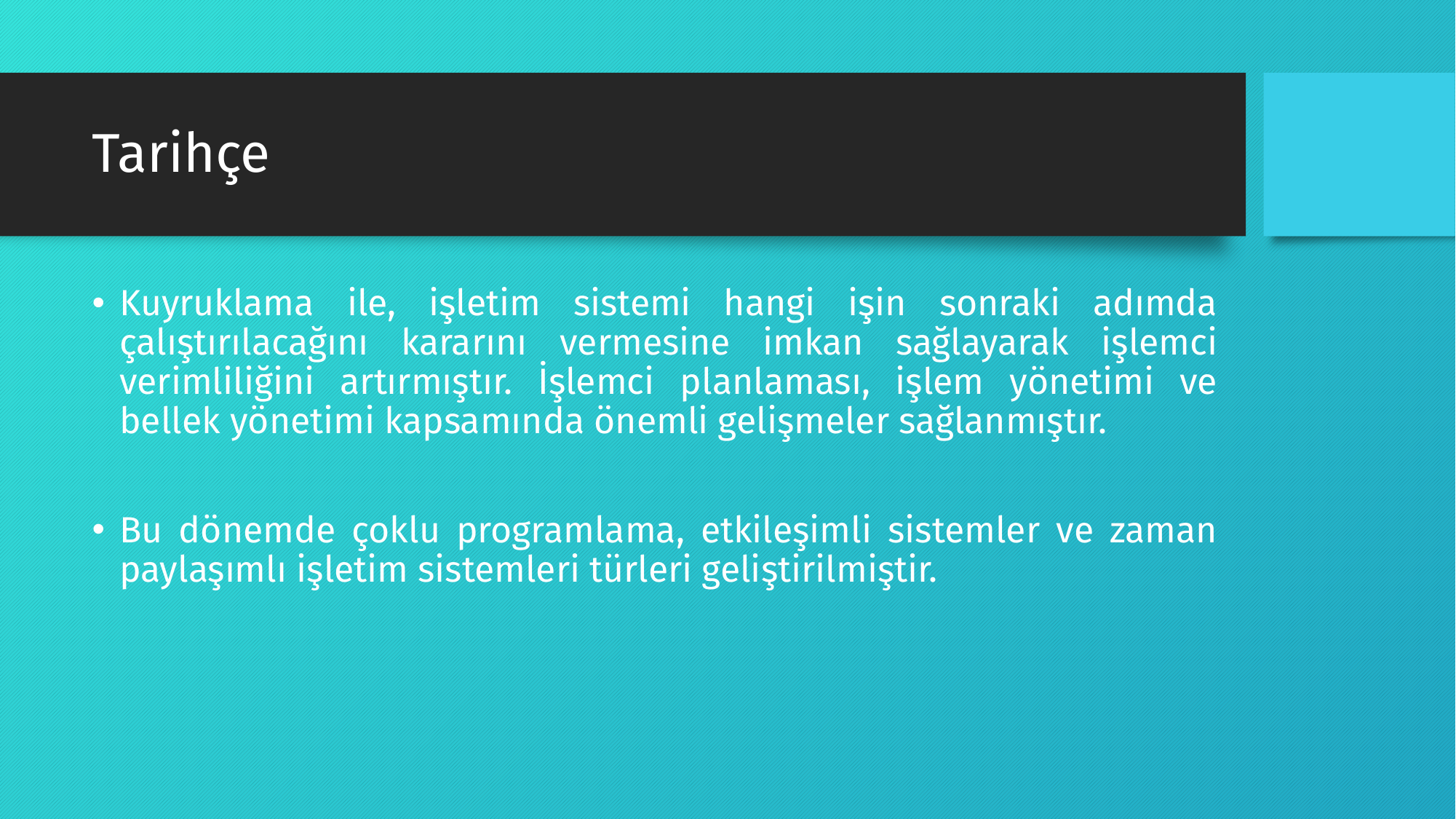

# Tarihçe
Kuyruklama ile, işletim sistemi hangi işin sonraki adımda çalıştırılacağını kararını vermesine imkan sağlayarak işlemci verimliliğini artırmıştır. İşlemci planlaması, işlem yönetimi ve bellek yönetimi kapsamında önemli gelişmeler sağlanmıştır.

Bu dönemde çoklu programlama, etkileşimli sistemler ve zaman paylaşımlı işletim sistemleri türleri geliştirilmiştir.